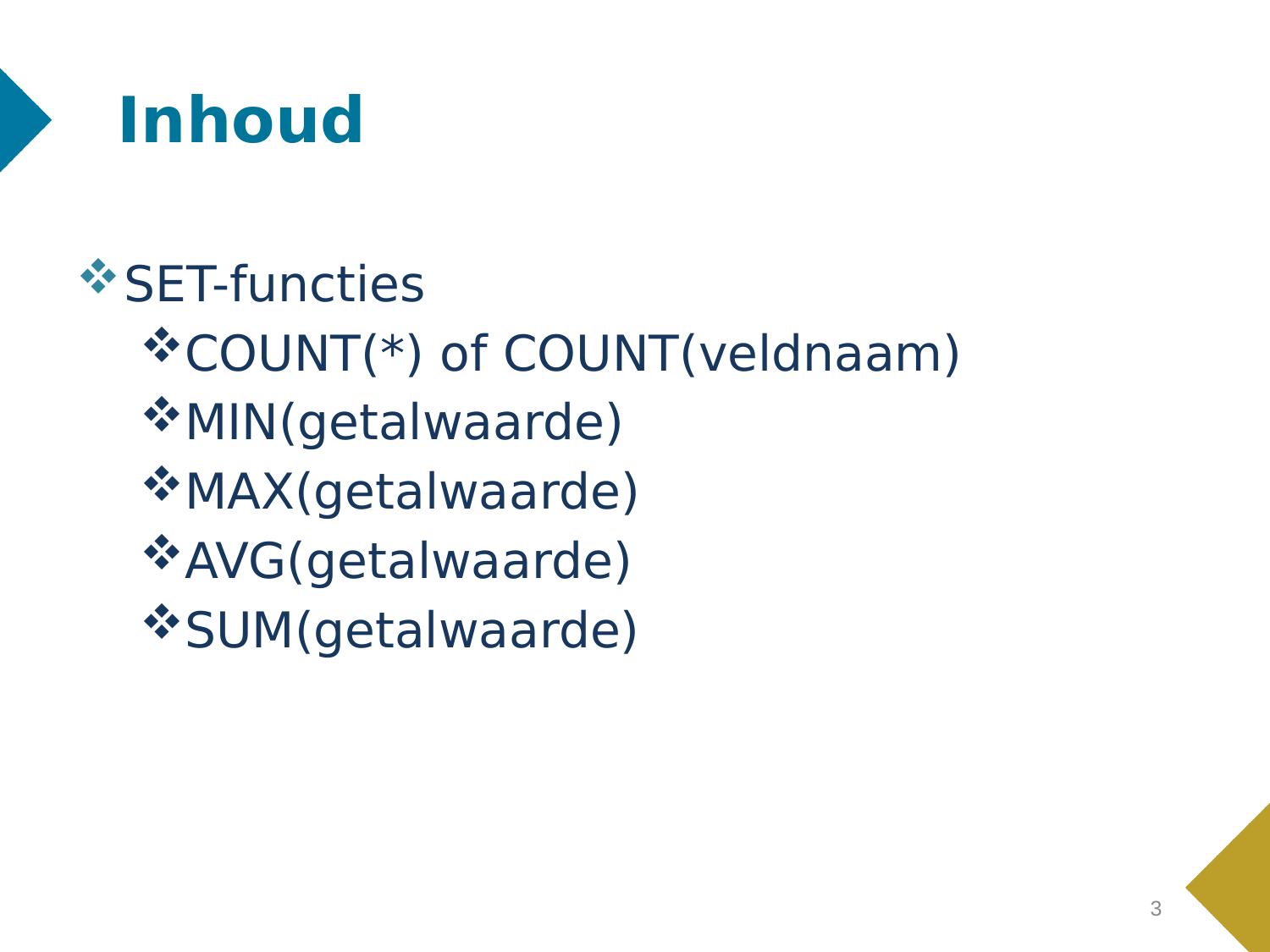

# Inhoud
SET-functies
COUNT(*) of COUNT(veldnaam)
MIN(getalwaarde)
MAX(getalwaarde)
AVG(getalwaarde)
SUM(getalwaarde)

3